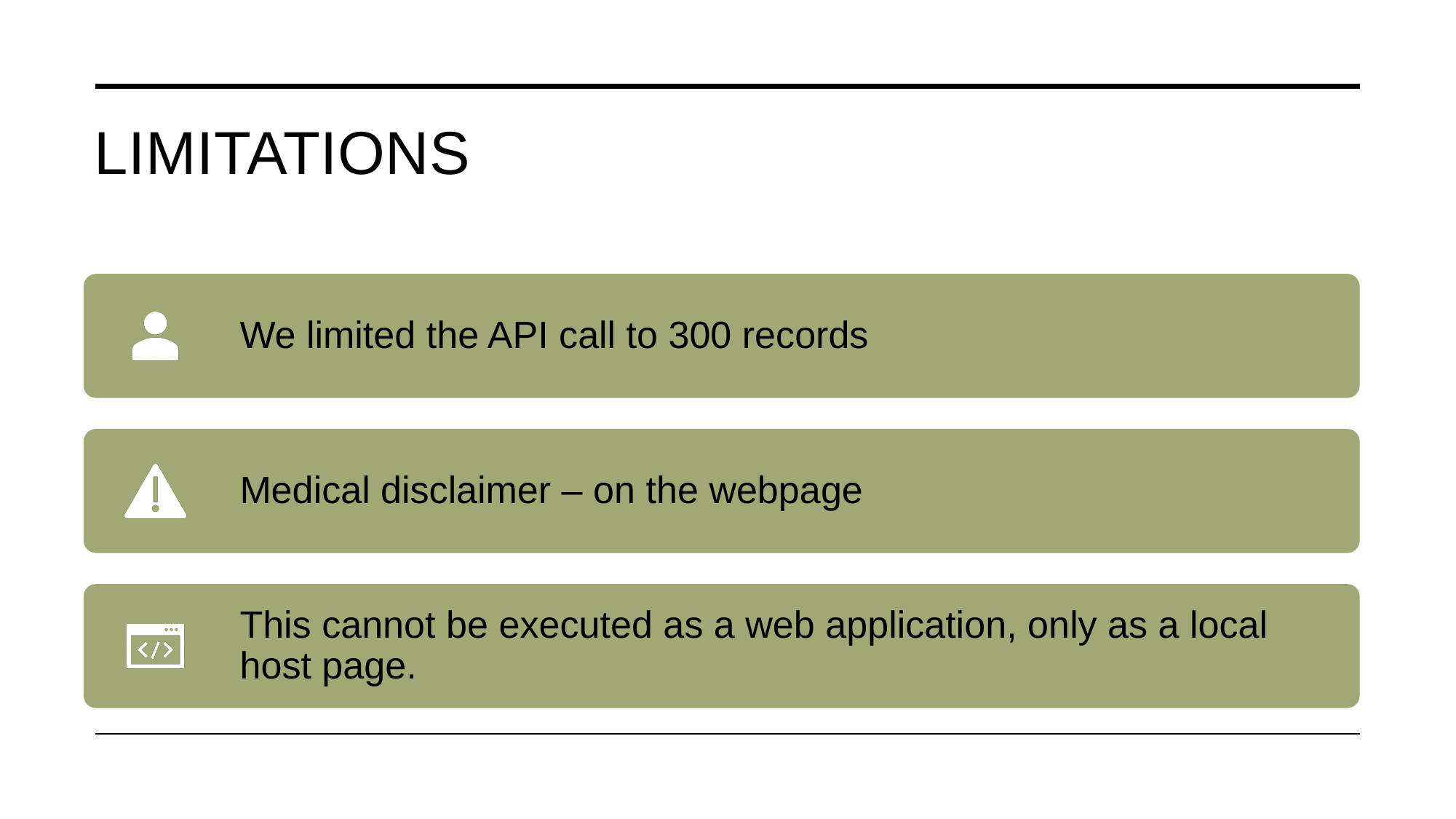

# limitations
We limited the API call to 300 records
Medical disclaimer – on the webpage
This cannot be executed as a web application, only as a local host page.